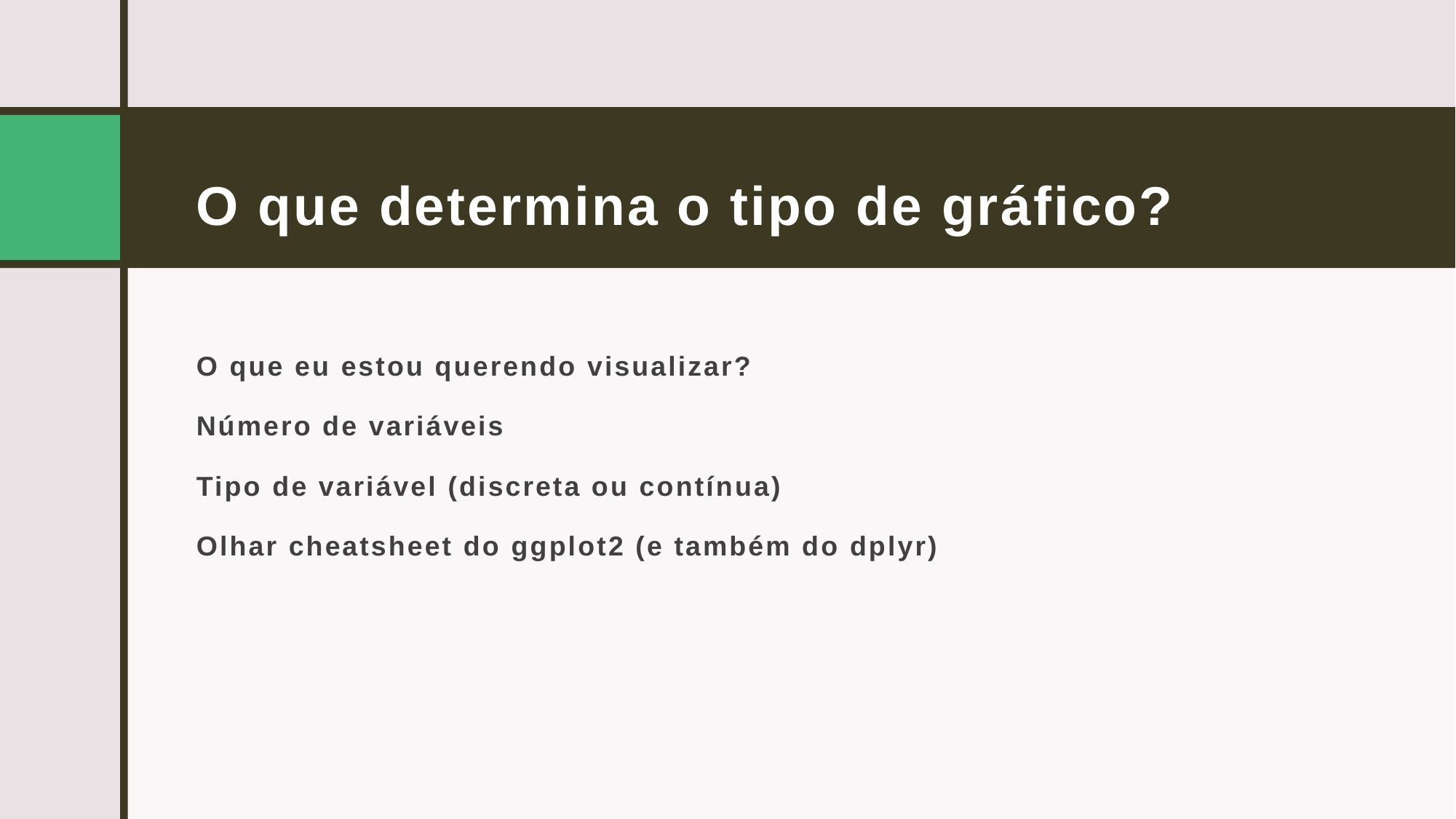

# O que determina o tipo de gráfico?

O que eu estou querendo visualizar?
Número de variáveis
Tipo de variável (discreta ou contínua)
Olhar cheatsheet do ggplot2 (e também do dplyr)